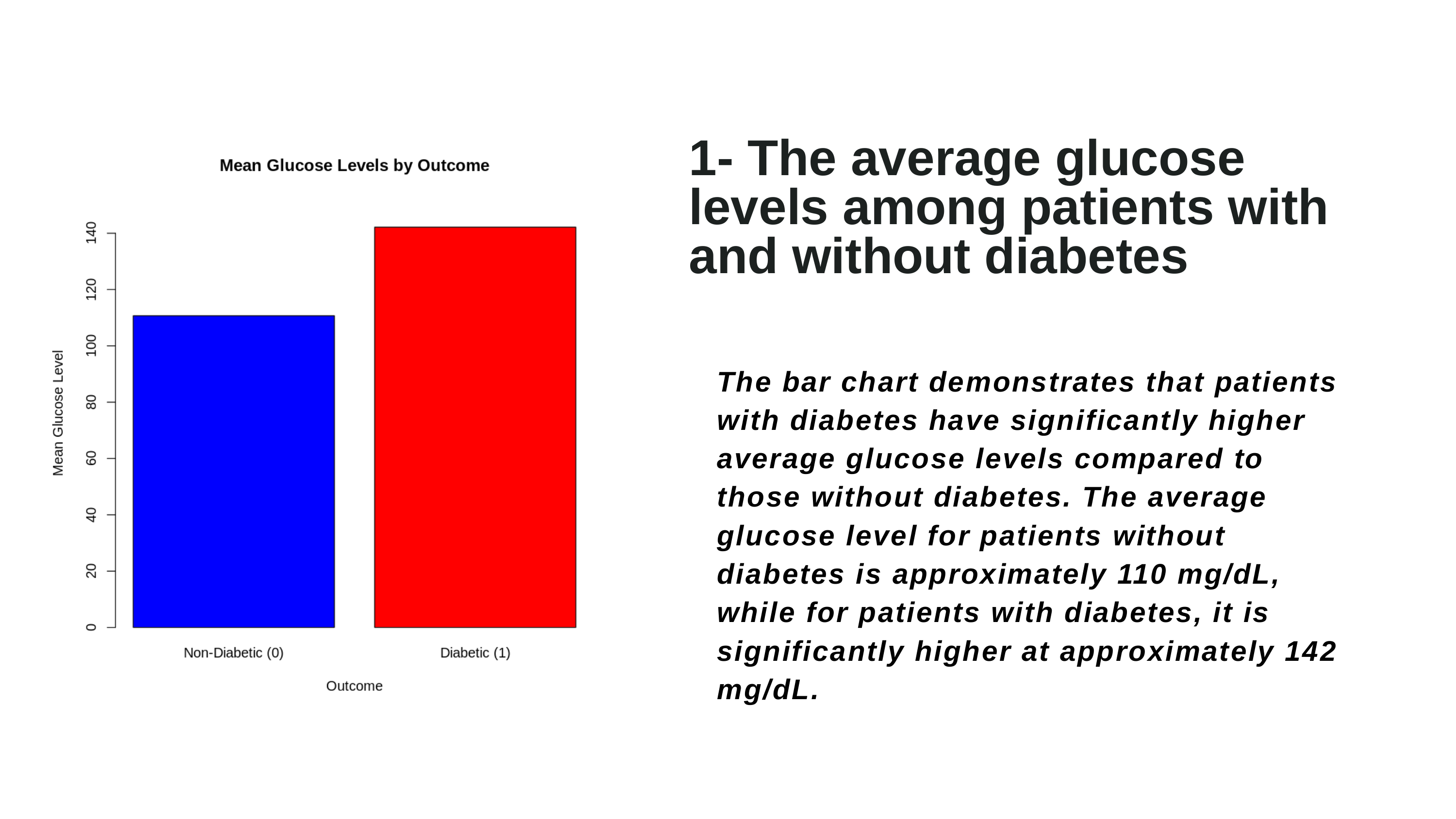

1- The average glucose levels among patients with and without diabetes

The bar chart demonstrates that patients with diabetes have significantly higher average glucose levels compared to those without diabetes. The average glucose level for patients without diabetes is approximately 110 mg/dL, while for patients with diabetes, it is significantly higher at approximately 142 mg/dL.